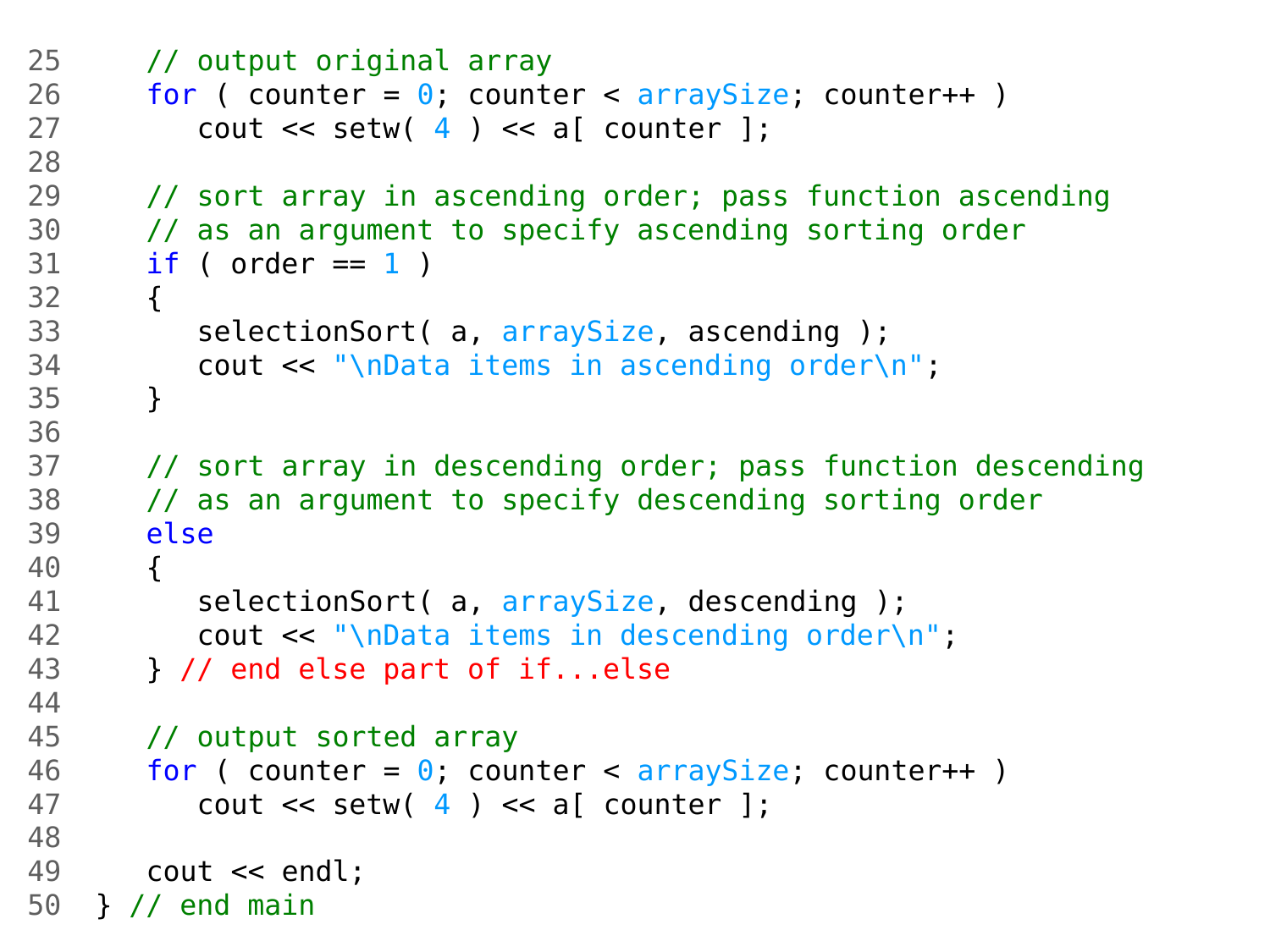

25     // output original array
26     for ( counter = 0; counter < arraySize; counter++ )
27        cout << setw( 4 ) << a[ counter ];
28
29     // sort array in ascending order; pass function ascending
30     // as an argument to specify ascending sorting order
31     if ( order == 1 )
32     {
33        selectionSort( a, arraySize, ascending );
34        cout << "\nData items in ascending order\n";
35     }
36
37     // sort array in descending order; pass function descending
38     // as an argument to specify descending sorting order
39     else
40     {
41        selectionSort( a, arraySize, descending );
42        cout << "\nData items in descending order\n";
43     } // end else part of if...else
44
45     // output sorted array
46     for ( counter = 0; counter < arraySize; counter++ )
47        cout << setw( 4 ) << a[ counter ];
48
49     cout << endl;
50  } // end main